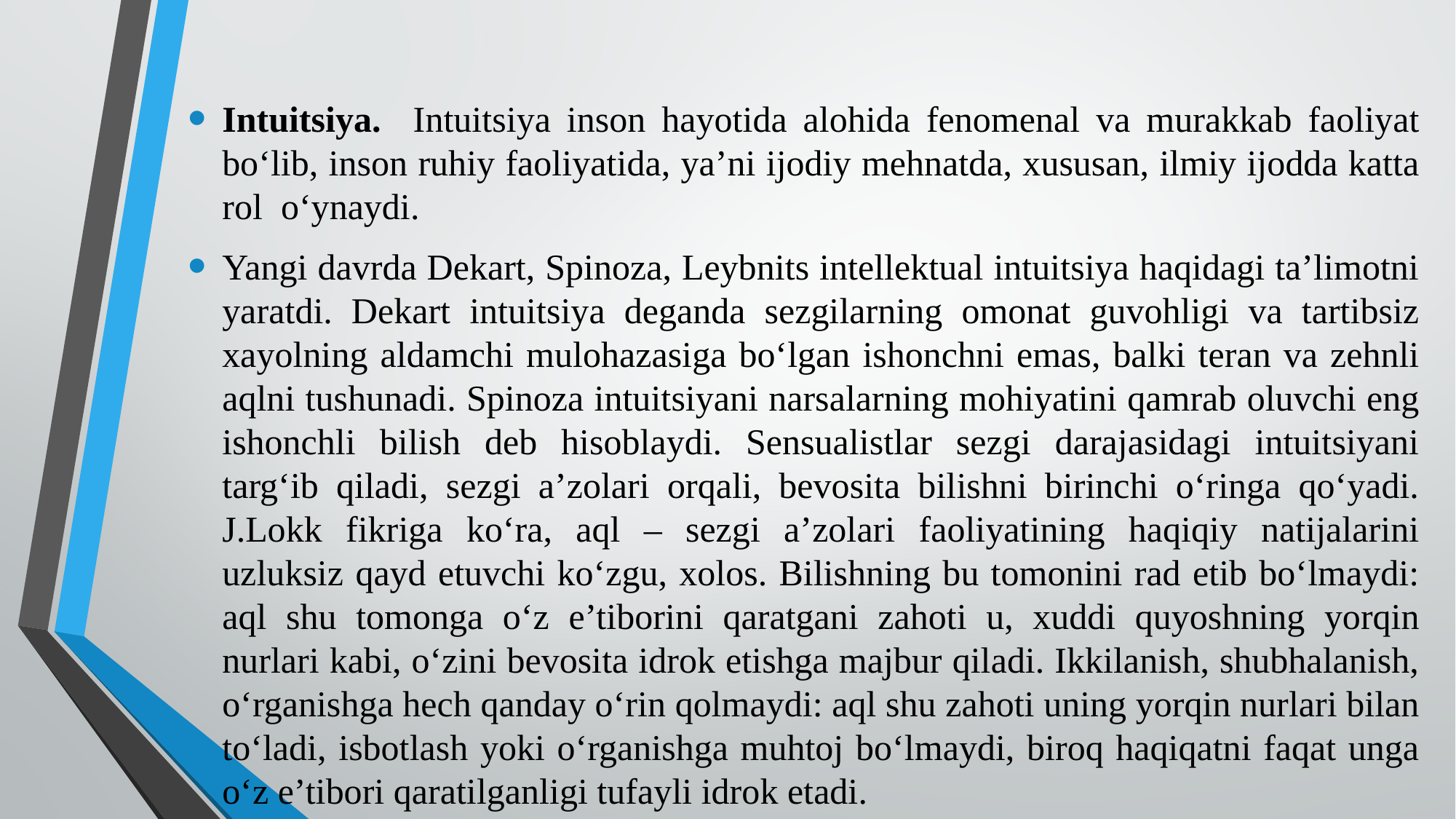

Intuitsiya.  Intuitsiya inson hayotida alohida fenomenal va murakkab faoliyat bo‘lib, inson ruhiy faoliyatida, ya’ni ijodiy mehnatda, xususan, ilmiy ijodda katta rol  o‘ynaydi.
Yangi davrda Dekart, Spinoza, Leybnits intellektual intuitsiya haqidagi ta’limotni yaratdi. Dekart intuitsiya deganda sezgilarning omonat guvohligi va tartibsiz xayolning aldamchi mulohazasiga bo‘lgan ishonchni emas, balki teran va zehnli aqlni tushunadi. Spinoza intuitsiyani narsalarning mohiyatini qamrab oluvchi eng ishonchli bilish deb hisoblaydi. Sensualistlar sezgi darajasidagi intuitsiyani targ‘ib qiladi, sezgi a’zolari orqali, bevosita bilishni birinchi o‘ringa qo‘yadi. J.Lokk fikriga ko‘ra, aql – sezgi a’zolari faoliyatining haqiqiy natijalarini uzluksiz qayd etuvchi ko‘zgu, xolos. Bilishning bu tomonini rad etib bo‘lmaydi: aql shu tomonga o‘z e’tiborini qaratgani zahoti u, xuddi quyoshning yorqin nurlari kabi, o‘zini bevosita idrok etishga majbur qiladi. Ikkilanish, shubhalanish, o‘rganishga hech qanday o‘rin qolmaydi: aql shu zahoti uning yorqin nurlari bilan to‘ladi, isbotlash yoki o‘rganishga muhtoj bo‘lmaydi, biroq haqiqatni faqat unga o‘z e’tibori qaratilganligi tufayli idrok etadi.